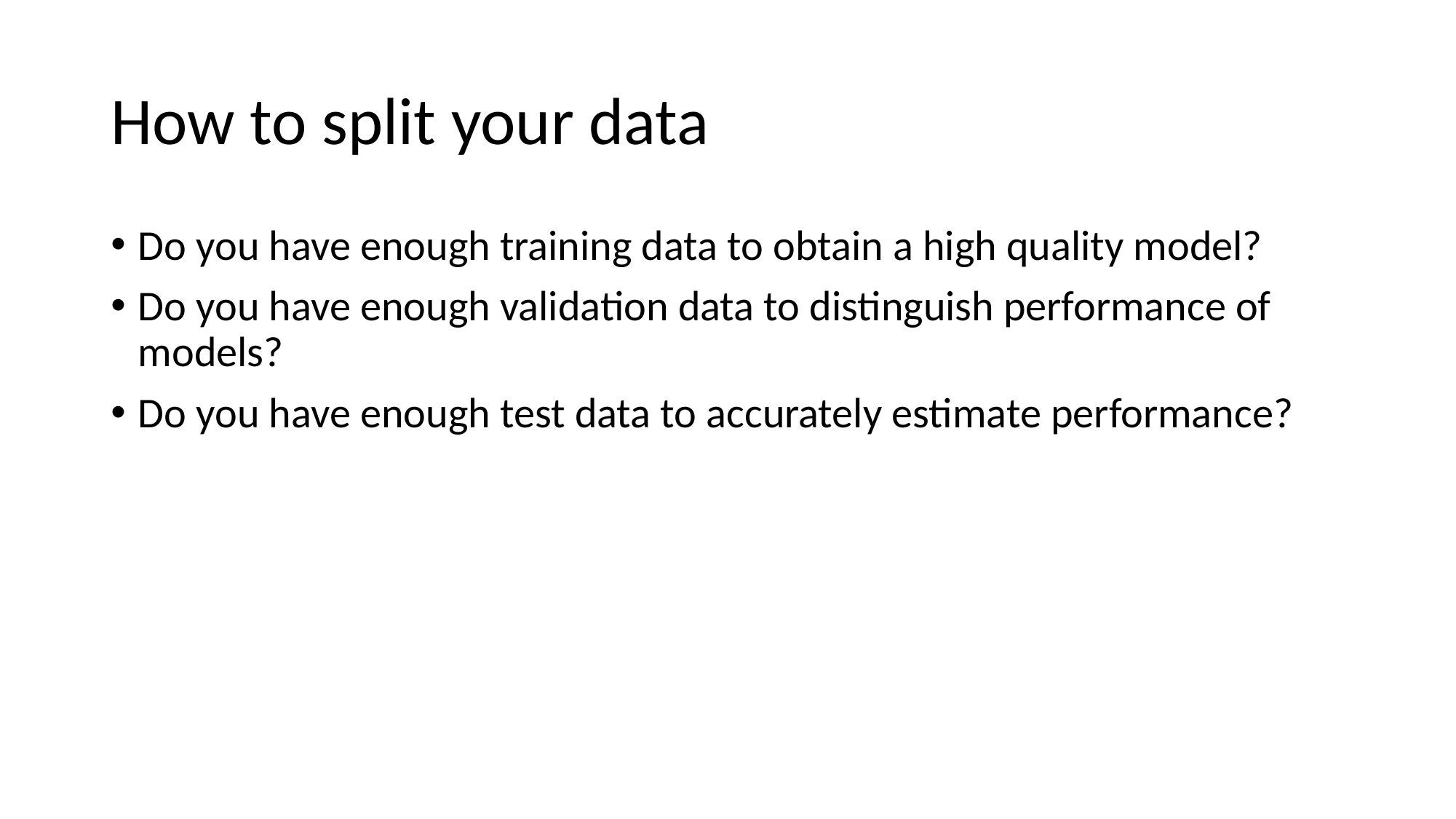

# How to split your data
Do you have enough training data to obtain a high quality model?
Do you have enough validation data to distinguish performance of models?
Do you have enough test data to accurately estimate performance?